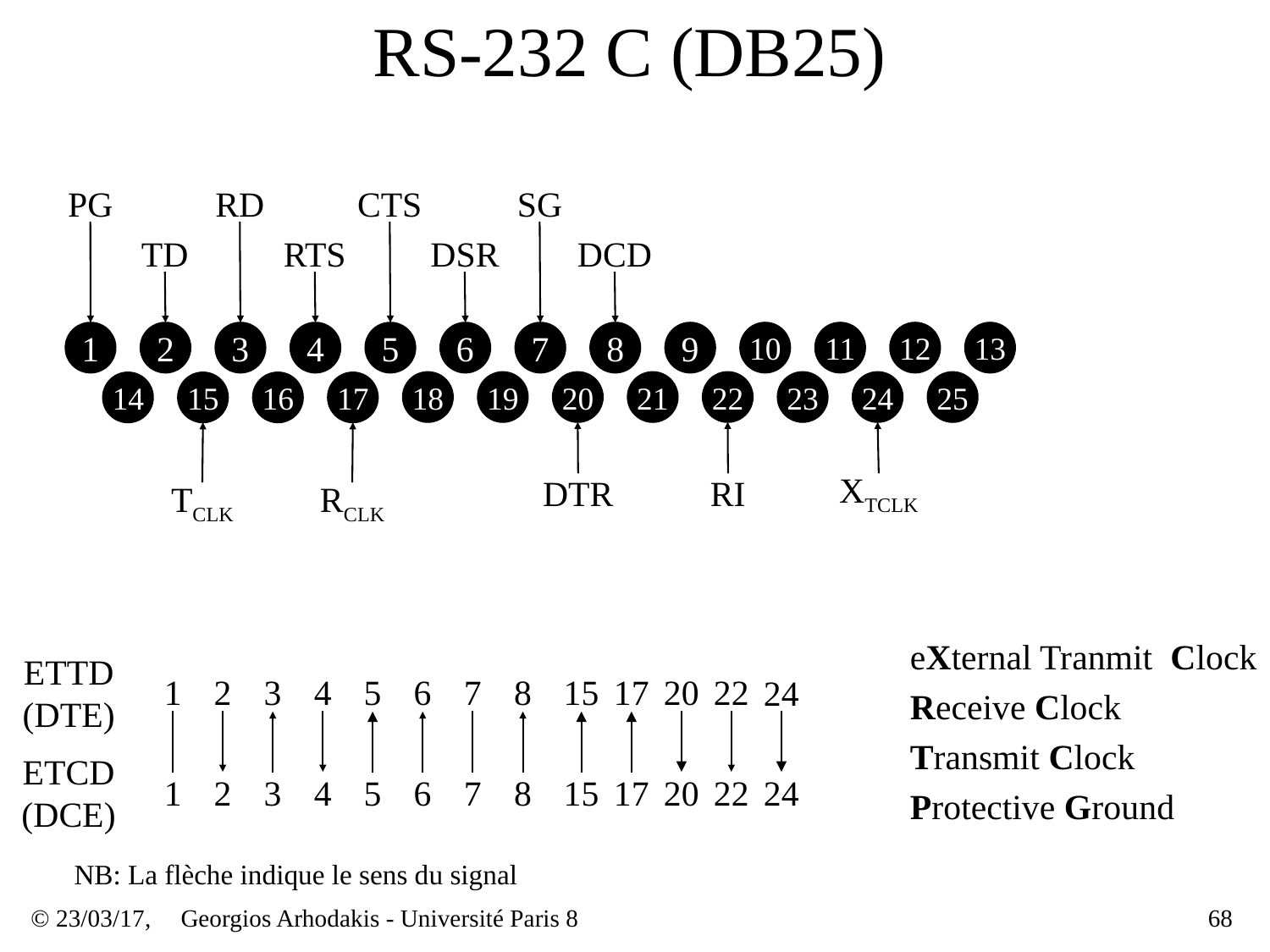

# RS-232 C (DB25)
PG
RD
CTS
SG
TD
RTS
DSR
DCD
1
2
3
4
5
6
7
8
9
10
11
12
13
18
19
20
21
22
23
24
25
14
15
16
17
DTR
RI
XTCLK
TCLK
RCLK
eXternal Tranmit  Clock
ETTD (DTE)
1
2
3
4
5
6
7
8
15
17
20
22
24
Receive Clock
Transmit Clock
ETCD (DCE)
1
2
3
4
5
6
7
8
15
17
20
22
24
Protective Ground
NB: La flèche indique le sens du signal
© 23/03/17,
Georgios Arhodakis - Université Paris 8
68